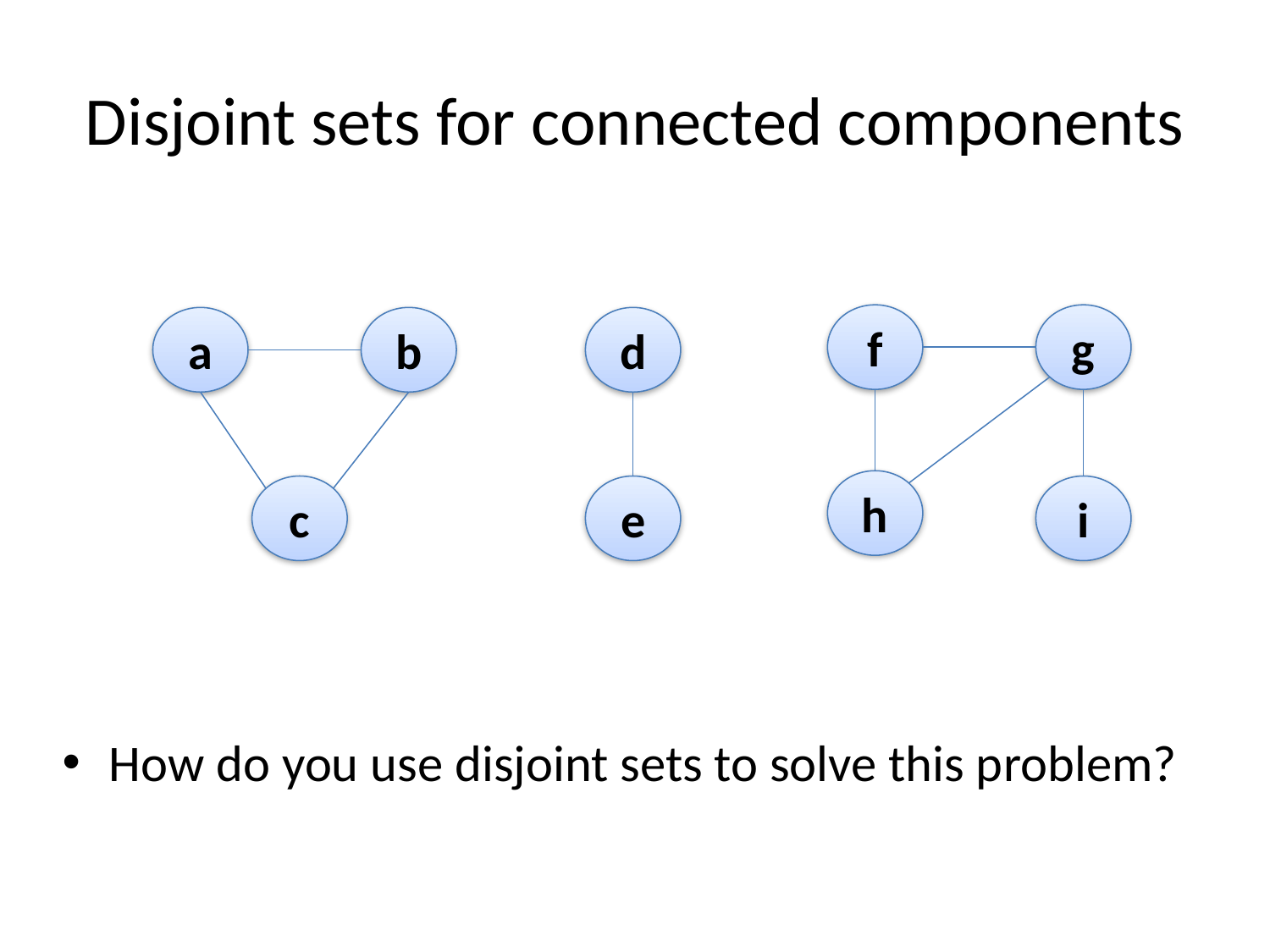

# Disjoint sets for connected components
f
g
a
b
d
h
c
e
i
How do you use disjoint sets to solve this problem?